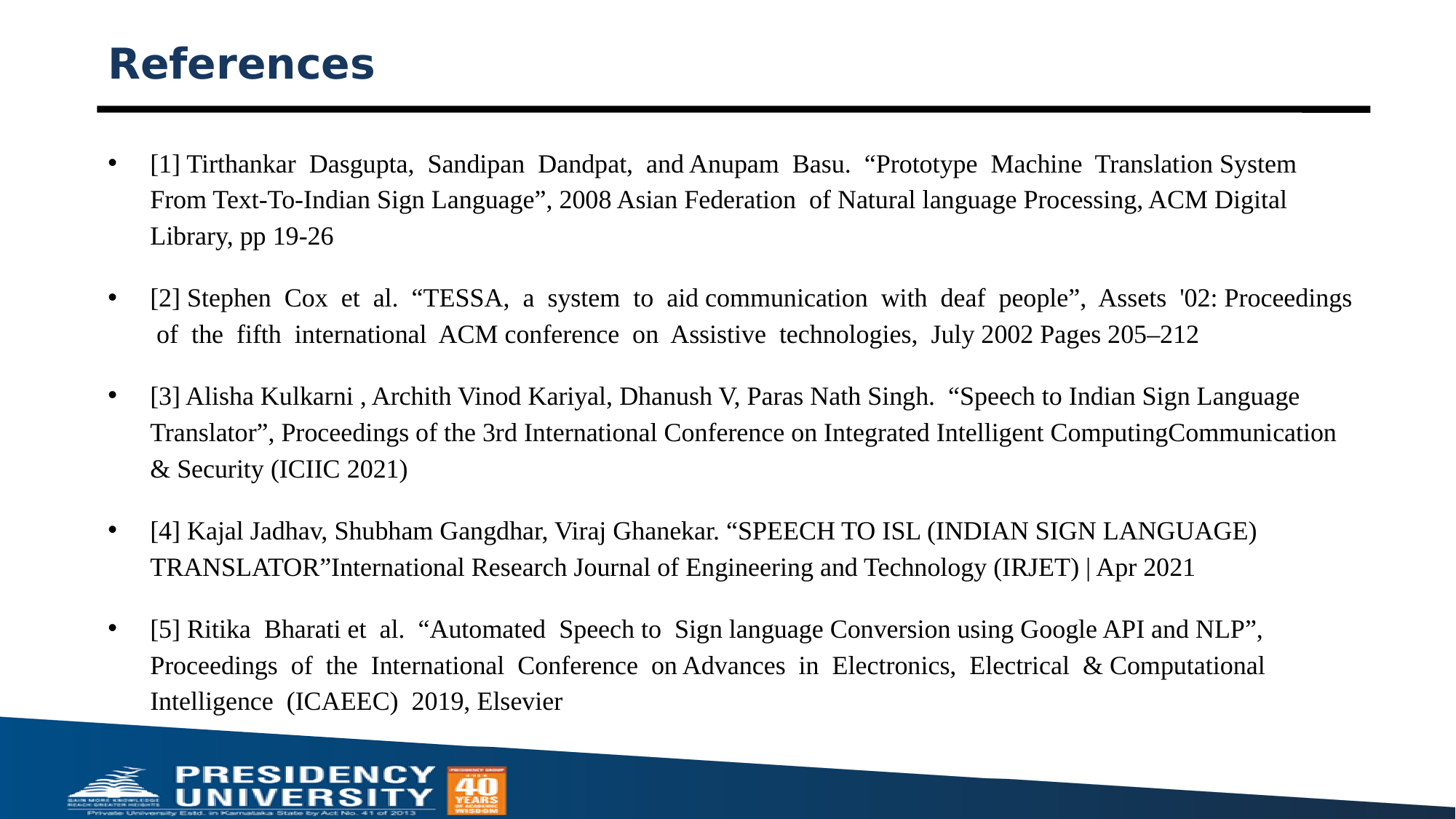

# References
[1] Tirthankar  Dasgupta,  Sandipan  Dandpat,  and Anupam  Basu.  “Prototype  Machine  Translation System From Text-To-Indian Sign Language”, 2008 Asian Federation  of Natural language Processing, ACM Digital Library, pp 19-26
[2] Stephen  Cox  et  al.  “TESSA,  a  system  to  aid communication  with  deaf  people”,  Assets  '02: Proceedings  of  the  fifth  international  ACM conference  on  Assistive  technologies,  July 2002 Pages 205–212
[3] Alisha Kulkarni , Archith Vinod Kariyal, Dhanush V, Paras Nath Singh.  “Speech to Indian Sign Language Translator”, Proceedings of the 3rd International Conference on Integrated Intelligent ComputingCommunication & Security (ICIIC 2021)
[4] Kajal Jadhav, Shubham Gangdhar, Viraj Ghanekar. “SPEECH TO ISL (INDIAN SIGN LANGUAGE) TRANSLATOR”International Research Journal of Engineering and Technology (IRJET) | Apr 2021
[5] Ritika  Bharati et  al.  “Automated  Speech to  Sign language Conversion using Google API and NLP”, Proceedings  of  the  International  Conference  on Advances  in  Electronics,  Electrical  & Computational  Intelligence  (ICAEEC)  2019, Elsevier